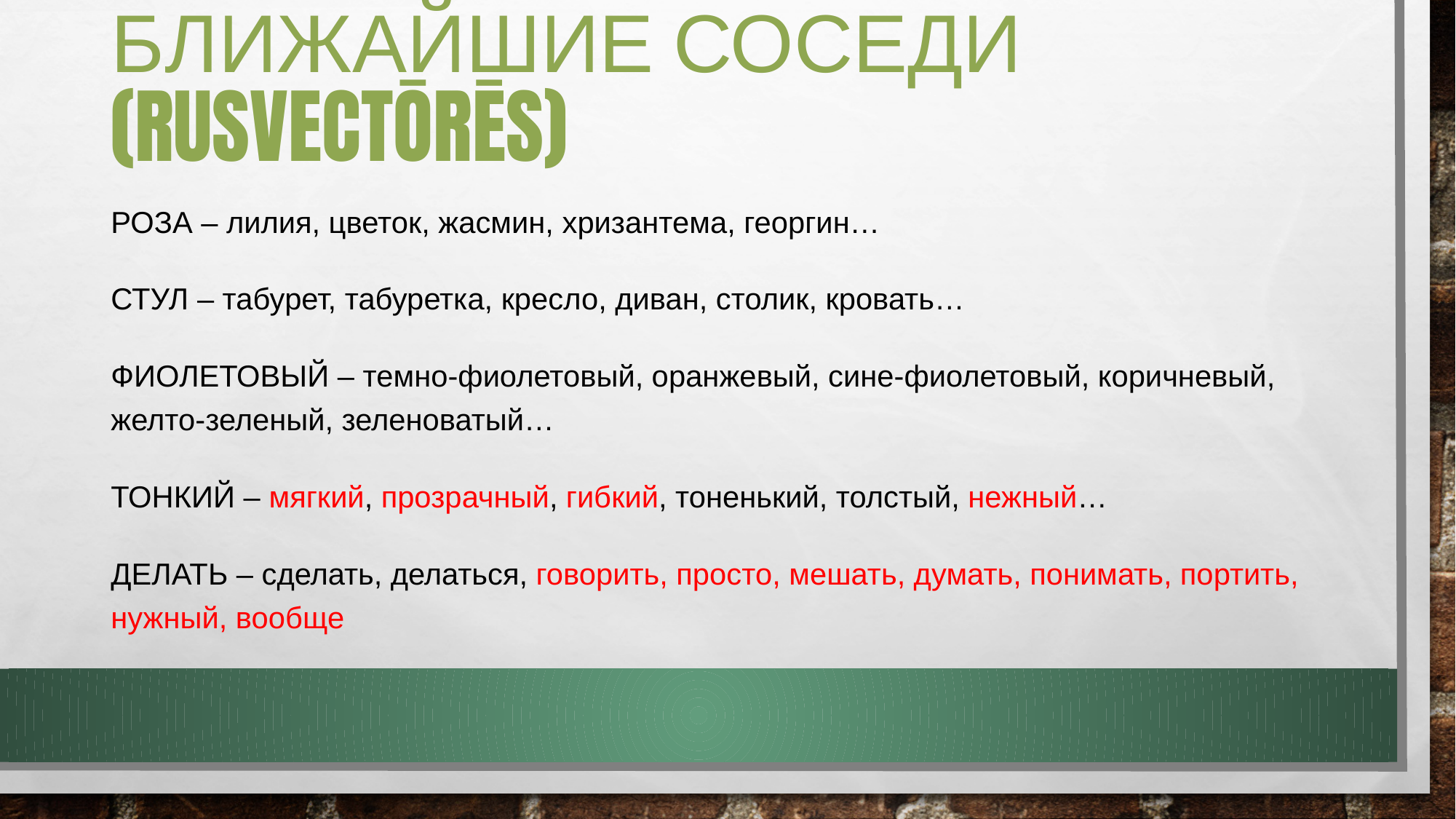

# Ближайшие соседи (RusVectōrēs)
РОЗА – лилия, цветок, жасмин, хризантема, георгин…
СТУЛ – табурет, табуретка, кресло, диван, столик, кровать…
ФИОЛЕТОВЫЙ – темно-фиолетовый, оранжевый, сине-фиолетовый, коричневый, желто-зеленый, зеленоватый…
ТОНКИЙ – мягкий, прозрачный, гибкий, тоненький, толстый, нежный…
ДЕЛАТЬ – сделать, делаться, говорить, просто, мешать, думать, понимать, портить, нужный, вообще